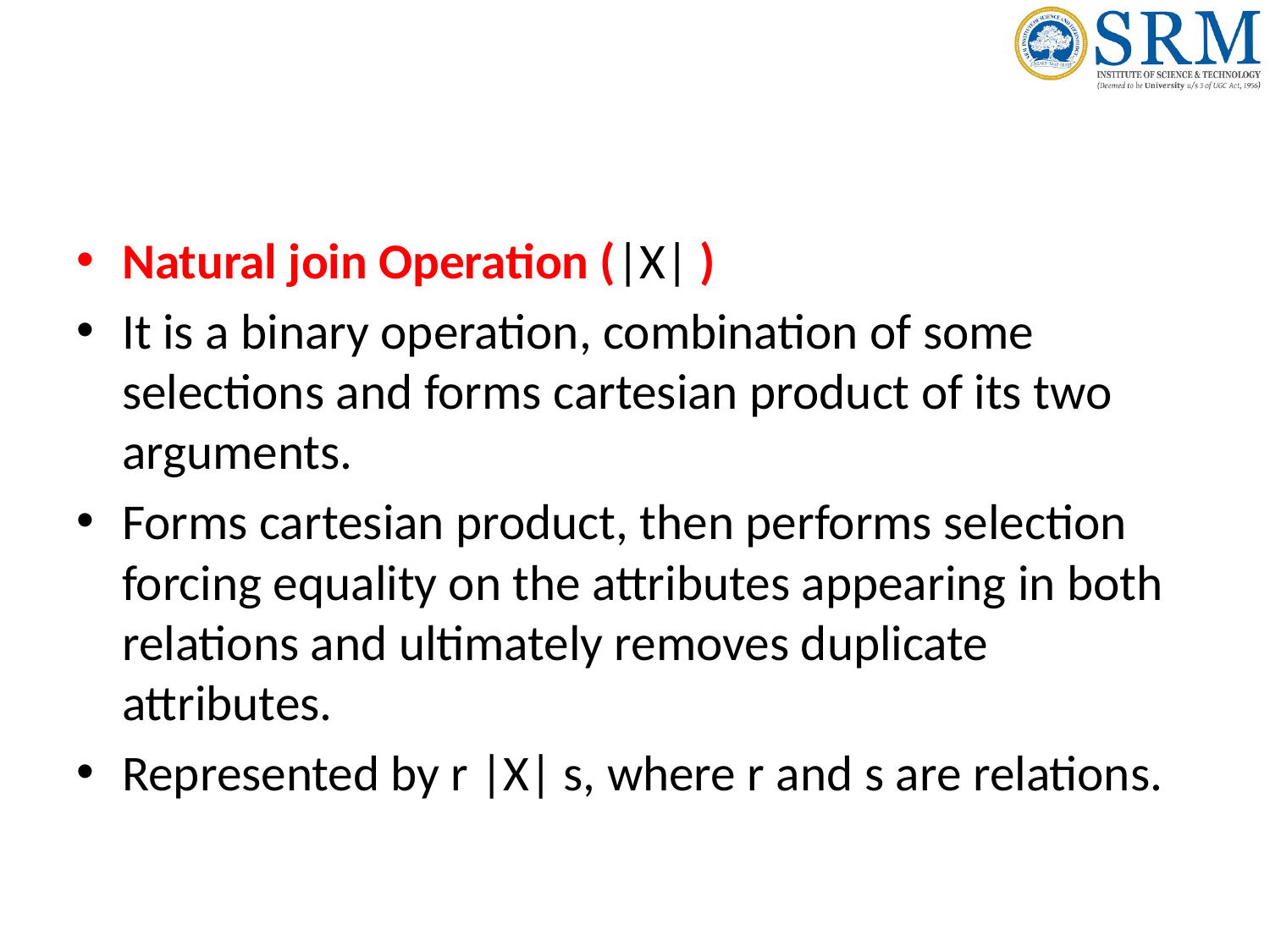

#
Natural join Operation (|Χ| )
It is a binary operation, combination of some selections and forms cartesian product of its two arguments.
Forms cartesian product, then performs selection forcing equality on the attributes appearing in both relations and ultimately removes duplicate attributes.
Represented by r |Χ| s, where r and s are relations.